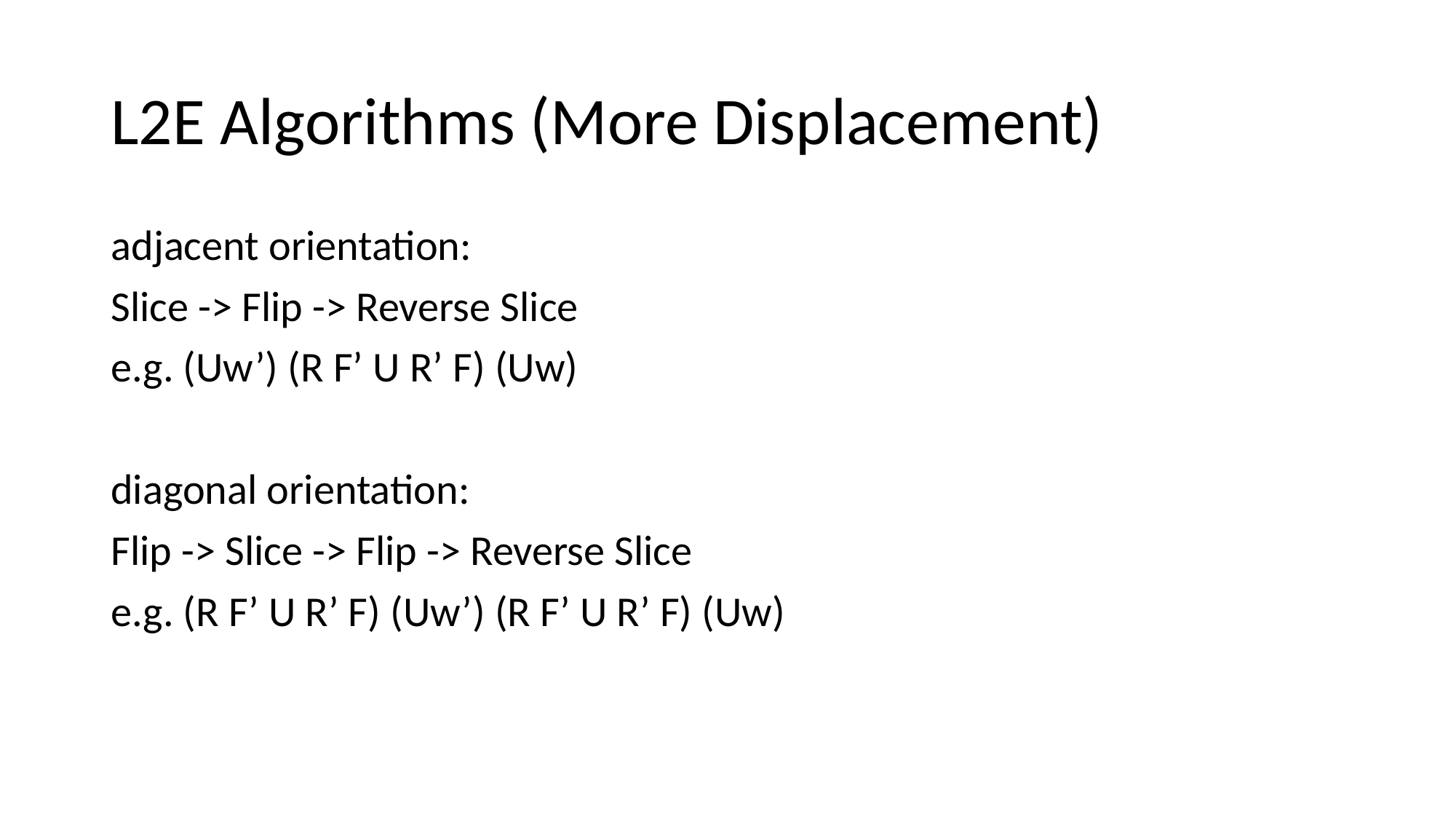

# L2E Algorithms (More Displacement)
adjacent orientation:
Slice -> Flip -> Reverse Slice
e.g. (Uw’) (R F’ U R’ F) (Uw)

diagonal orientation:
Flip -> Slice -> Flip -> Reverse Slice
e.g. (R F’ U R’ F) (Uw’) (R F’ U R’ F) (Uw)